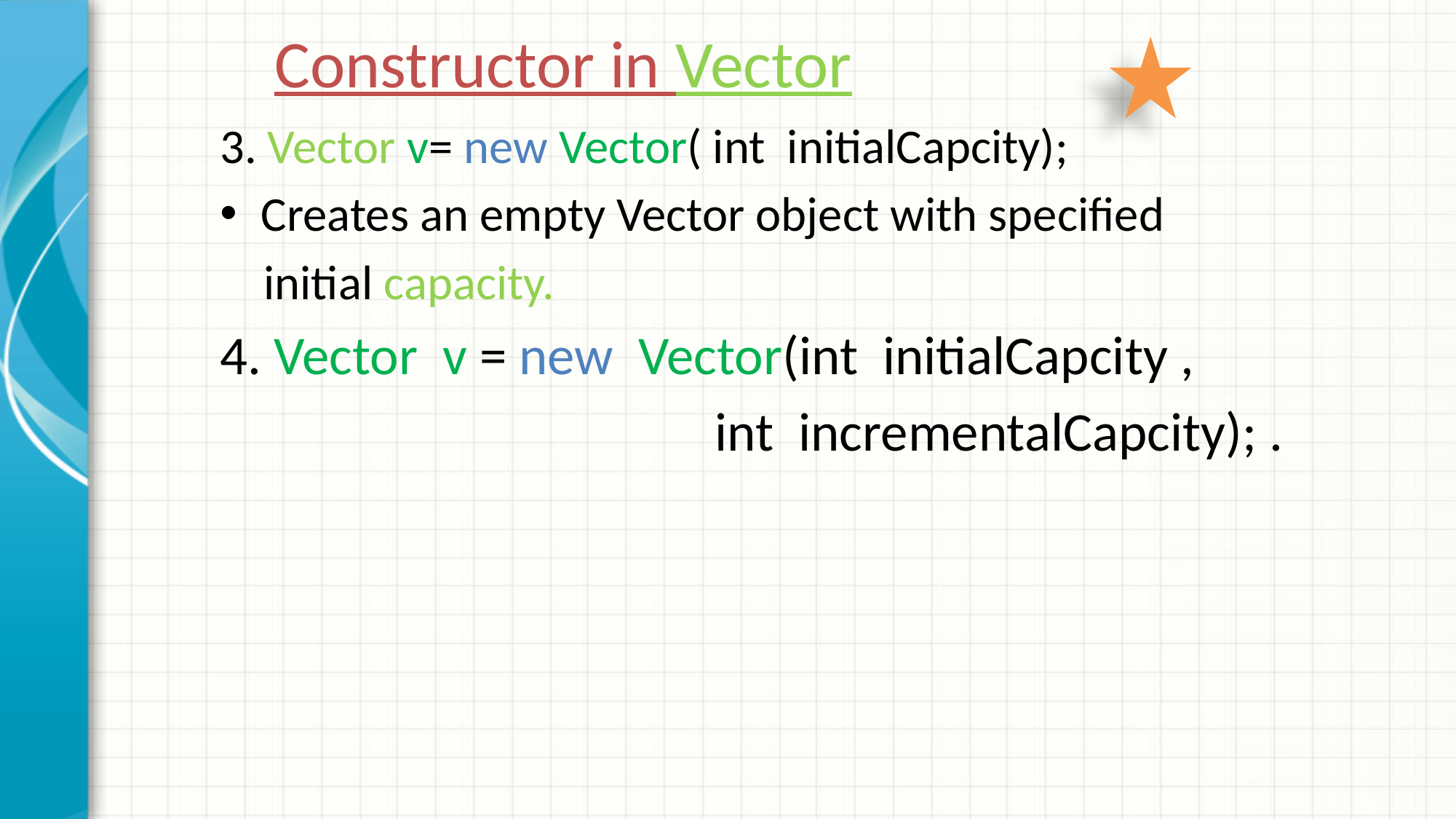

Constructor in Vector

3. Vector v= new Vector( int  initialCapcity);
Creates an empty Vector object with specified
    initial capacity.
4. Vector  v = new  Vector(int  initialCapcity ,
                                        int  incrementalCapcity); .